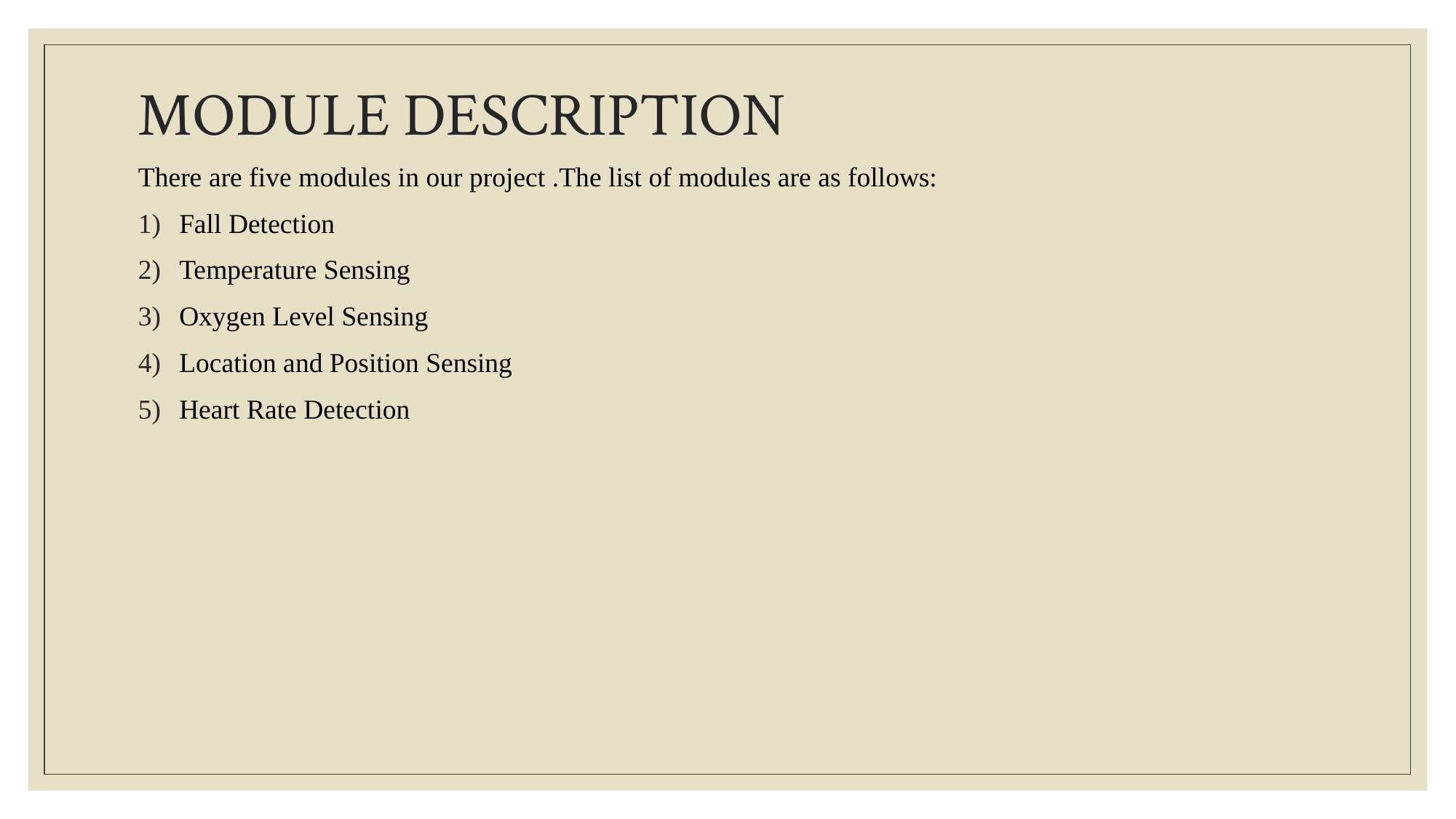

# MODULE DESCRIPTION
There are five modules in our project .The list of modules are as follows:
Fall Detection
Temperature Sensing
Oxygen Level Sensing
Location and Position Sensing
Heart Rate Detection